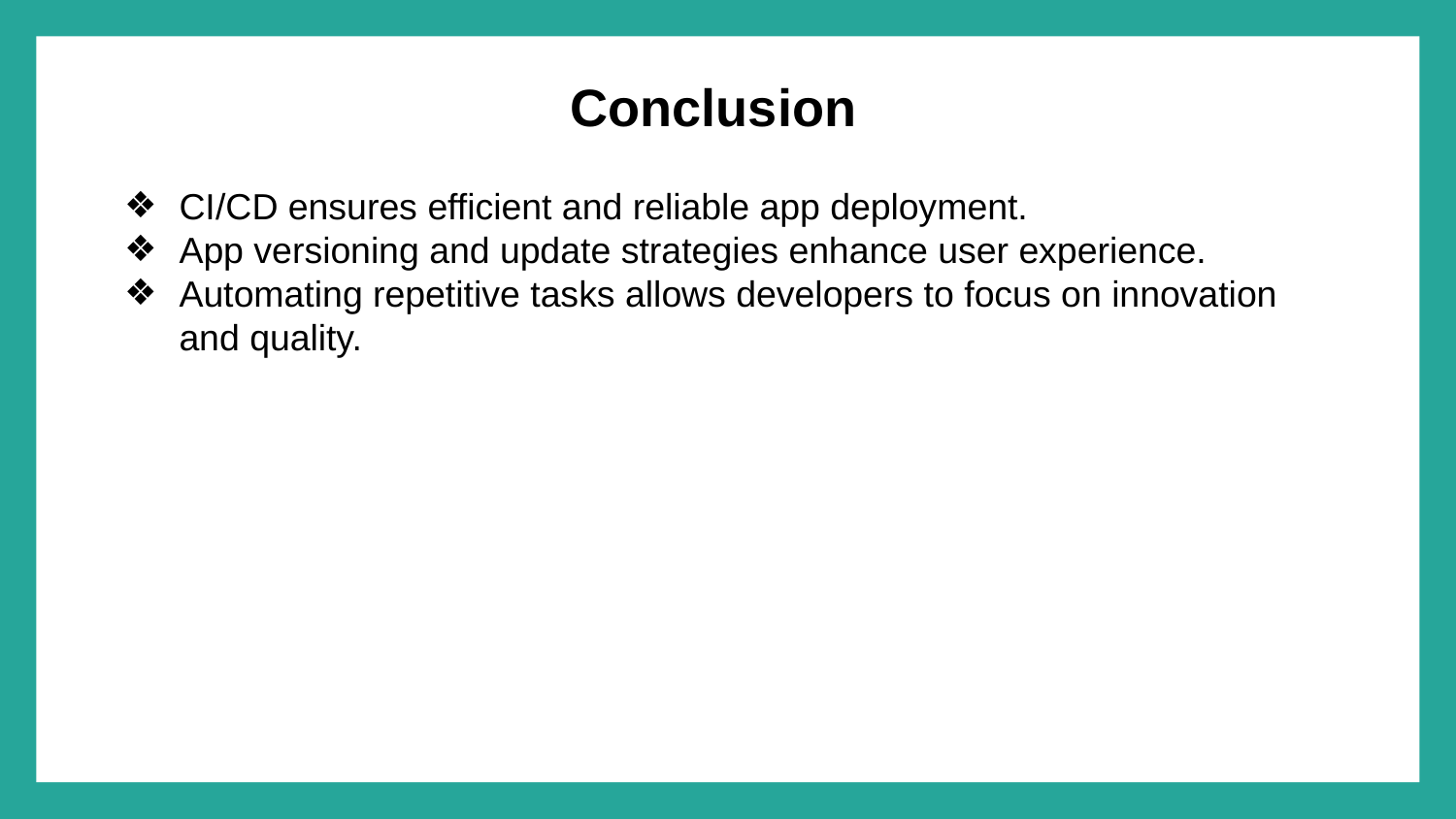

# Conclusion
CI/CD ensures efficient and reliable app deployment.
App versioning and update strategies enhance user experience.
Automating repetitive tasks allows developers to focus on innovation and quality.